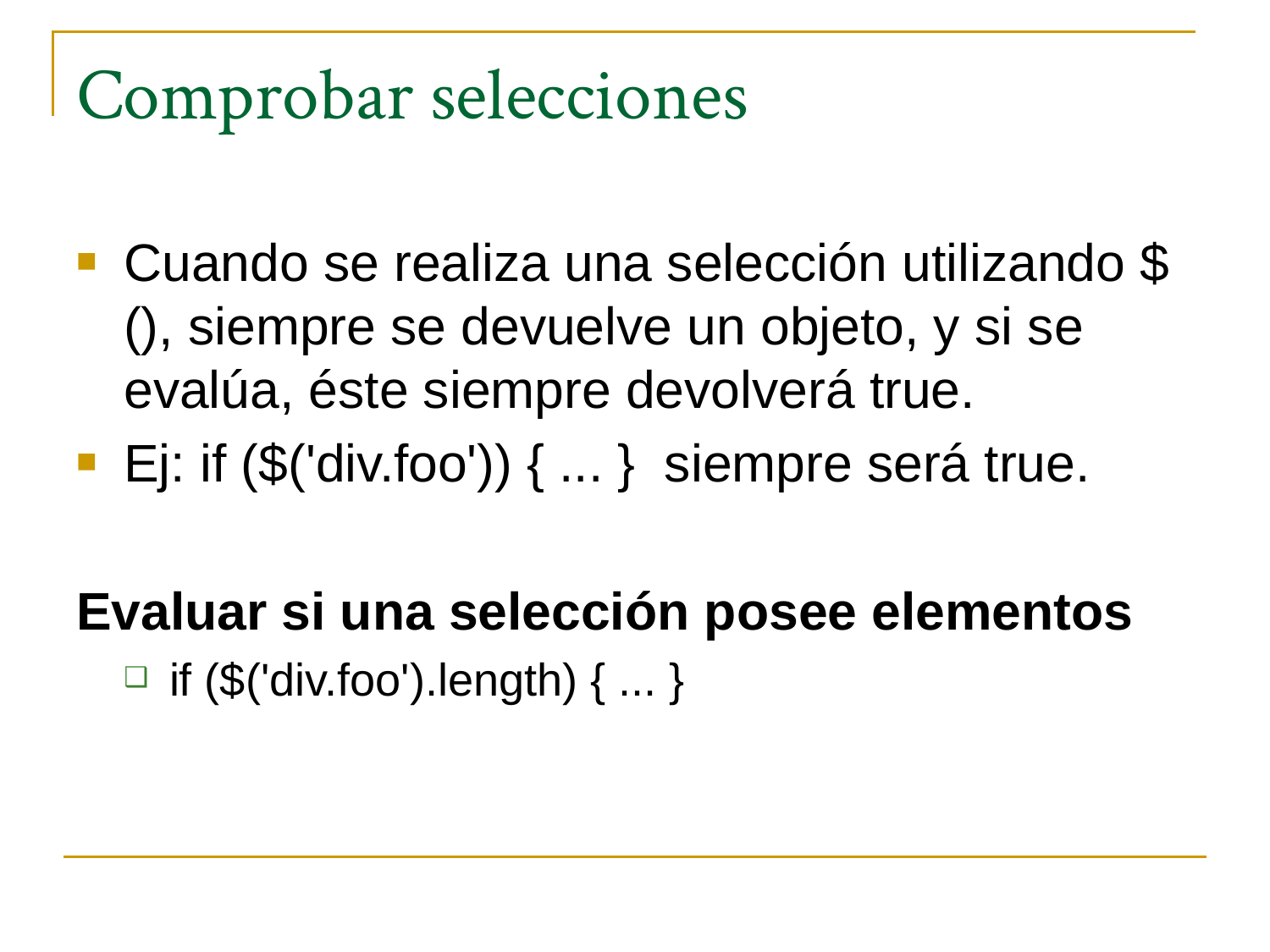

# Comprobar selecciones
Cuando se realiza una selección utilizando $(), siempre se devuelve un objeto, y si se evalúa, éste siempre devolverá true.
Ej: if ($('div.foo')) { ... }  siempre será true.

Evaluar si una selección posee elementos
if ($('div.foo').length) { ... }